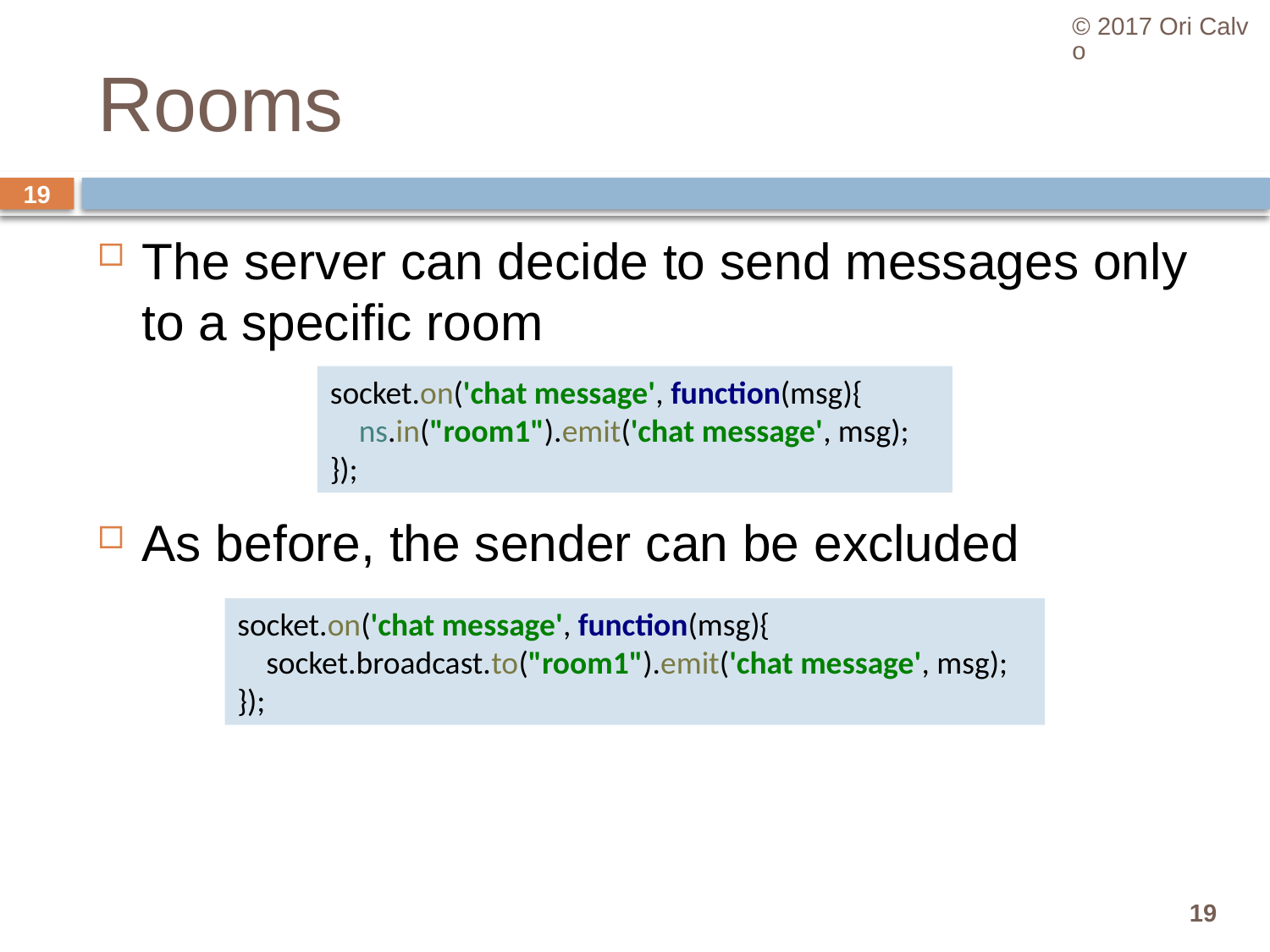

© 2017 Ori Calvo
# Rooms
19
The server can decide to send messages only to a specific room

As before, the sender can be excluded
socket.on('chat message', function(msg){
    ns.in("room1").emit('chat message', msg);
});
socket.on('chat message', function(msg){
    socket.broadcast.to("room1").emit('chat message', msg);
});